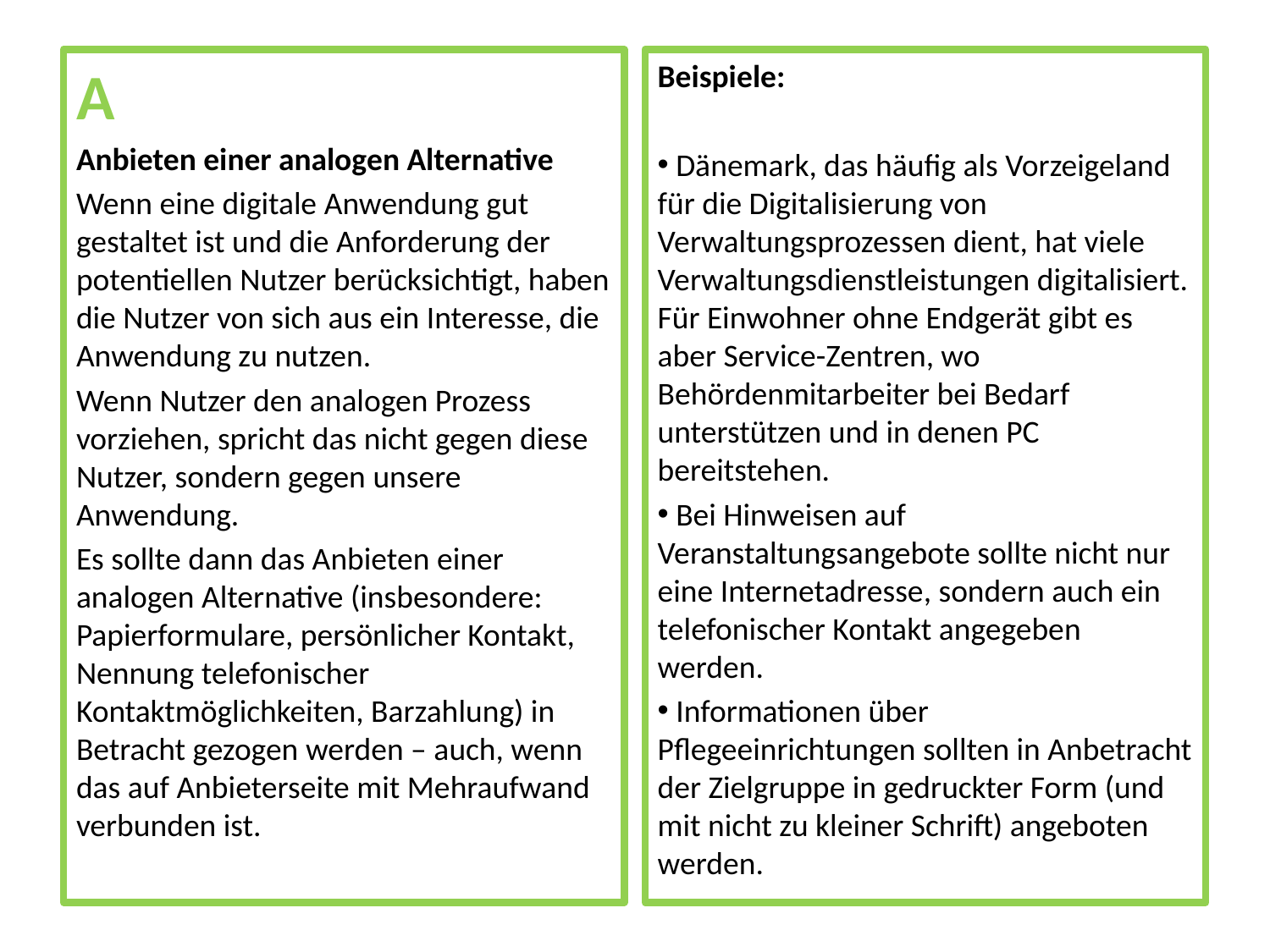

A
Anbieten einer analogen Alternative
Wenn eine digitale Anwendung gut gestaltet ist und die Anforderung der potentiellen Nutzer berücksichtigt, haben die Nutzer von sich aus ein Interesse, die Anwendung zu nutzen.
Wenn Nutzer den analogen Prozess vorziehen, spricht das nicht gegen diese Nutzer, sondern gegen unsere Anwendung.
Es sollte dann das Anbieten einer analogen Alternative (insbesondere: Papierformulare, persönlicher Kontakt, Nennung telefonischer Kontaktmöglichkeiten, Barzahlung) in Betracht gezogen werden – auch, wenn das auf Anbieterseite mit Mehraufwand verbunden ist.
Beispiele:

 Dänemark, das häufig als Vorzeigeland für die Digitalisierung von Verwaltungsprozessen dient, hat viele Verwaltungsdienstleistungen digitalisiert. Für Einwohner ohne Endgerät gibt es aber Service-Zentren, wo Behördenmitarbeiter bei Bedarf unterstützen und in denen PC bereitstehen.
 Bei Hinweisen auf Veranstaltungsangebote sollte nicht nur eine Internetadresse, sondern auch ein telefonischer Kontakt angegeben werden.
 Informationen über Pflegeeinrichtungen sollten in Anbetracht der Zielgruppe in gedruckter Form (und mit nicht zu kleiner Schrift) angeboten werden.